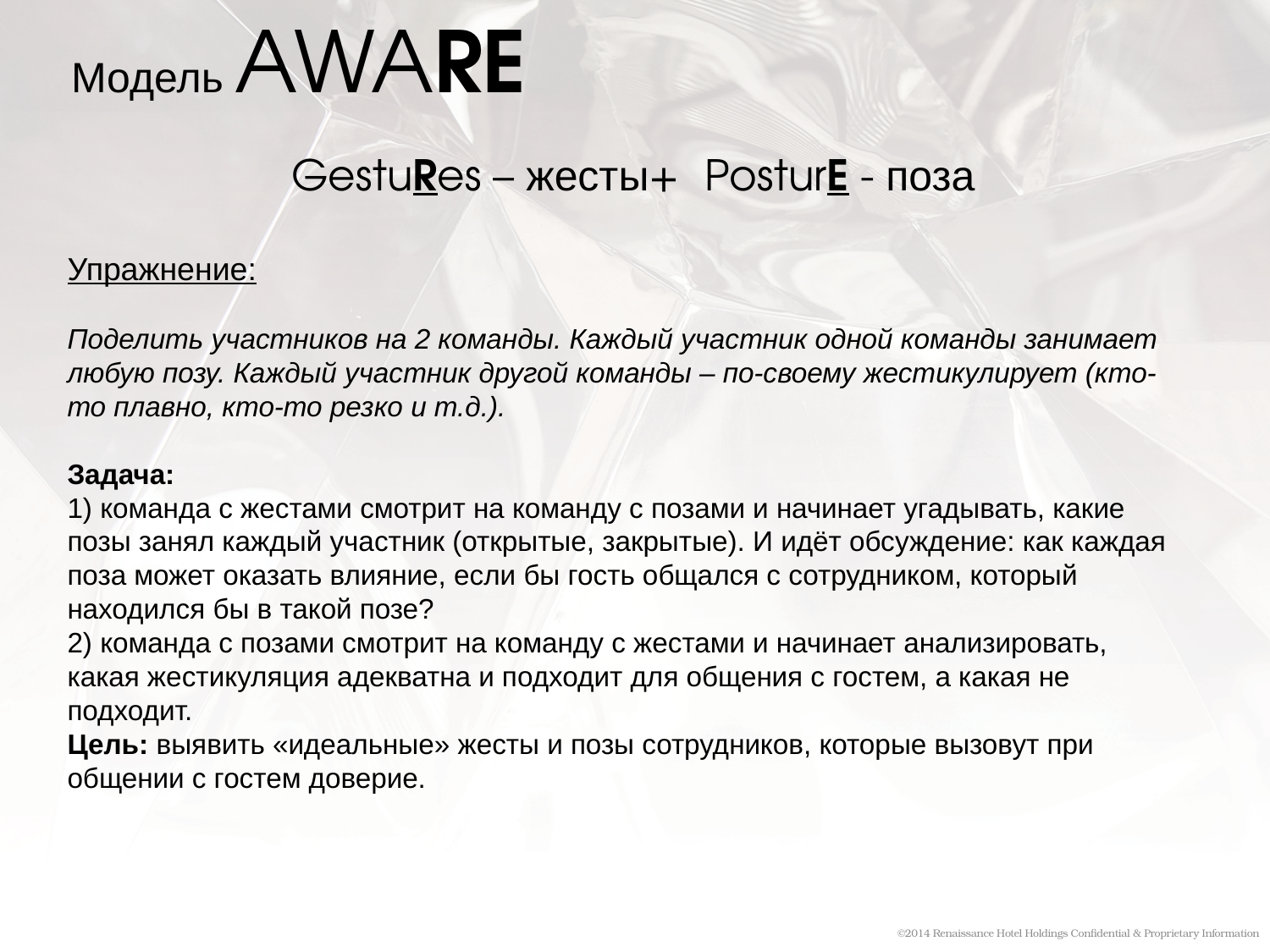

Модель AWARE
GestuRes – жесты+
PosturE - поза
Упражнение:

Поделить участников на 2 команды. Каждый участник одной команды занимает  любую позу. Каждый участник другой команды – по-своему жестикулирует (кто-то плавно, кто-то резко и т.д.).

Задача:
1) команда с жестами смотрит на команду с позами и начинает угадывать, какие позы занял каждый участник (открытые, закрытые). И идёт обсуждение: как каждая поза может оказать влияние, если бы гость общался с сотрудником, который находился бы в такой позе?
2) команда с позами смотрит на команду с жестами и начинает анализировать, какая жестикуляция адекватна и подходит для общения с гостем, а какая не подходит.
Цель: выявить «идеальные» жесты и позы сотрудников, которые вызовут при общении с гостем доверие.